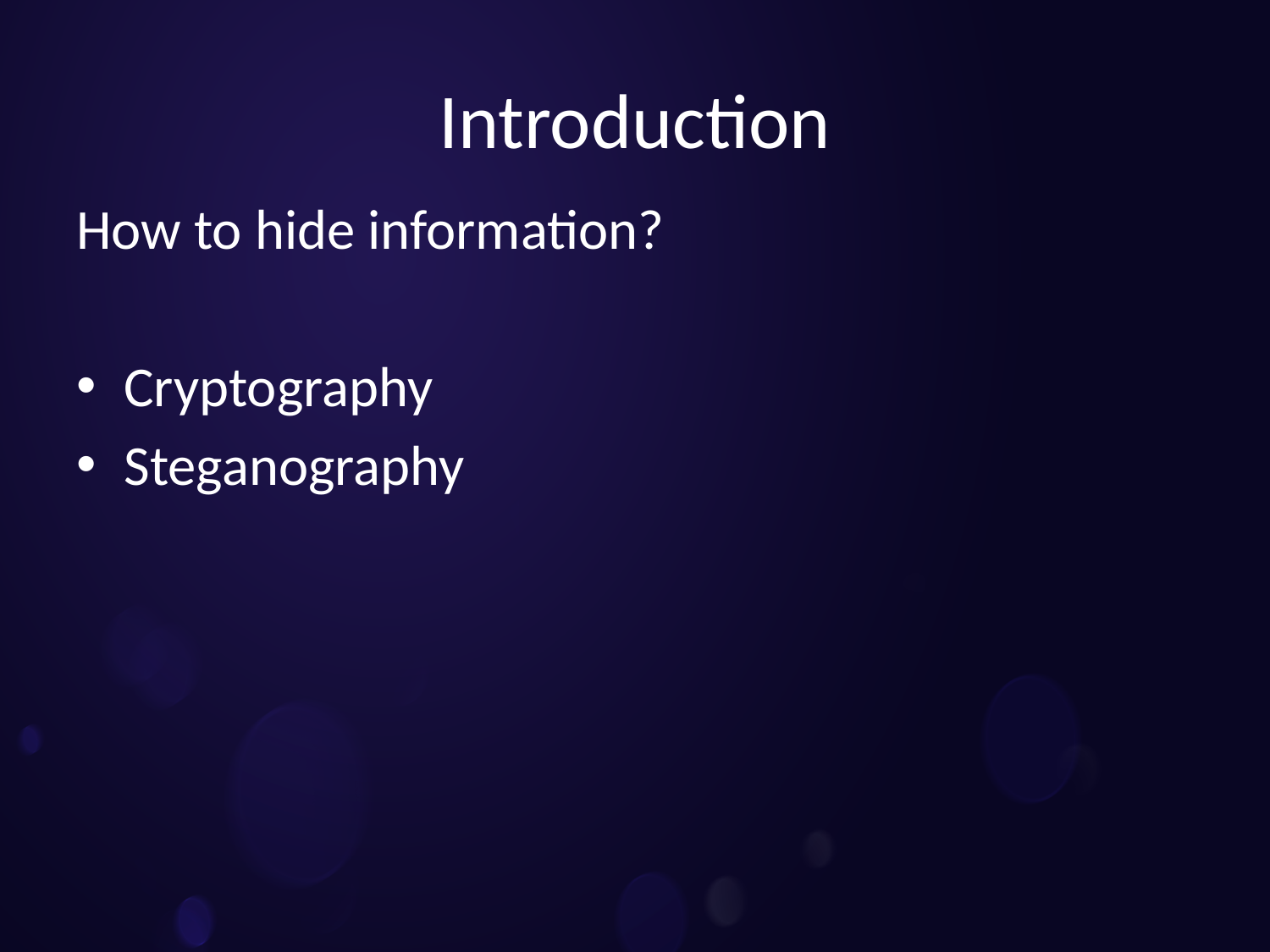

# Introduction
How to hide information?

Cryptography
Steganography